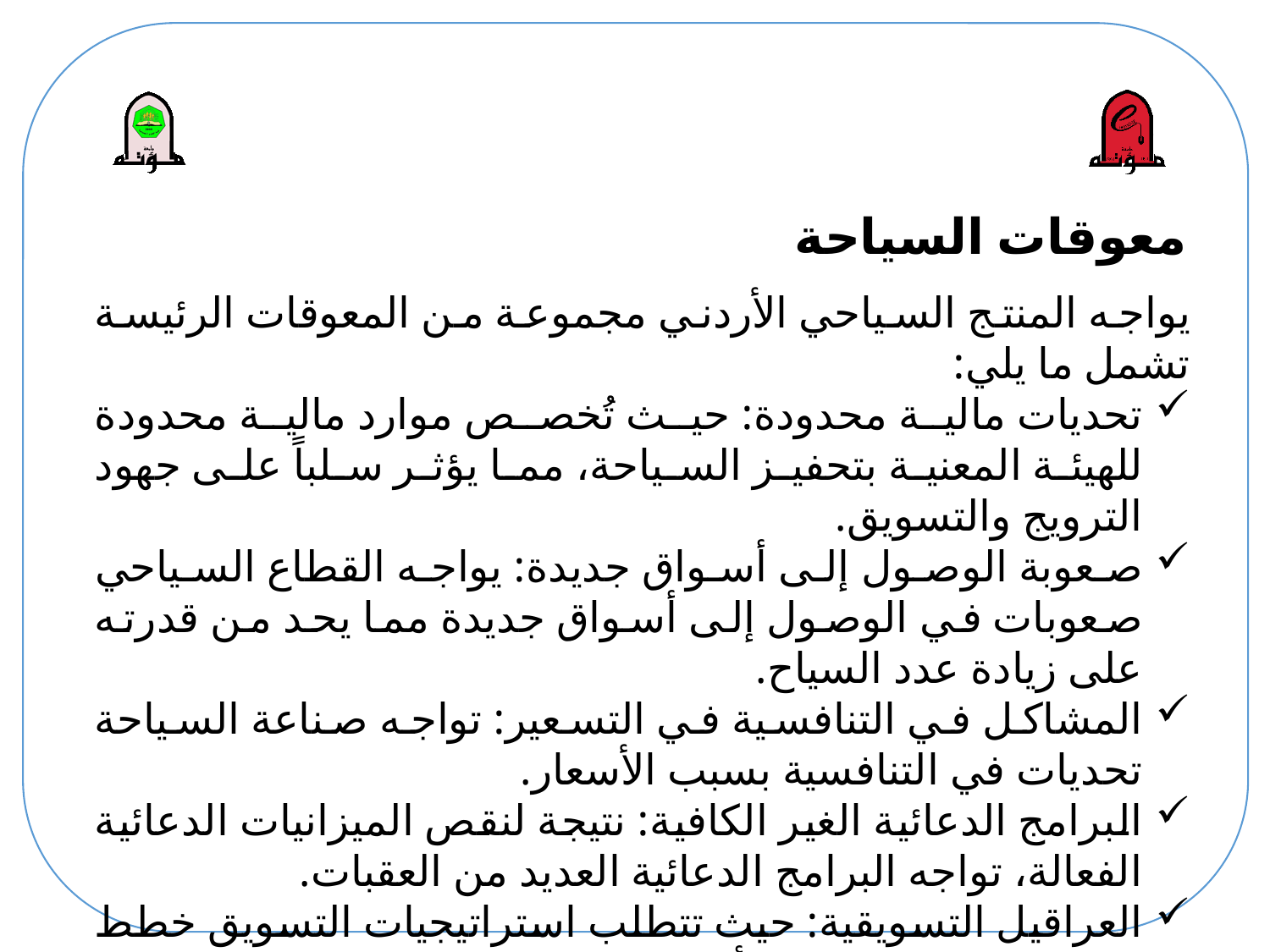

# معوقات السياحة
يواجه المنتج السياحي الأردني مجموعة من المعوقات الرئيسة تشمل ما يلي:
تحديات مالية محدودة: حيث تُخصص موارد مالية محدودة للهيئة المعنية بتحفيز السياحة، مما يؤثر سلباً على جهود الترويج والتسويق.
صعوبة الوصول إلى أسواق جديدة: يواجه القطاع السياحي صعوبات في الوصول إلى أسواق جديدة مما يحد من قدرته على زيادة عدد السياح.
المشاكل في التنافسية في التسعير: تواجه صناعة السياحة تحديات في التنافسية بسبب الأسعار.
البرامج الدعائية الغير الكافية: نتيجة لنقص الميزانيات الدعائية الفعالة، تواجه البرامج الدعائية العديد من العقبات.
العراقيل التسويقية: حيث تتطلب استراتيجيات التسويق خطط متكاملة لحملات دعائية أكثر فعالية.